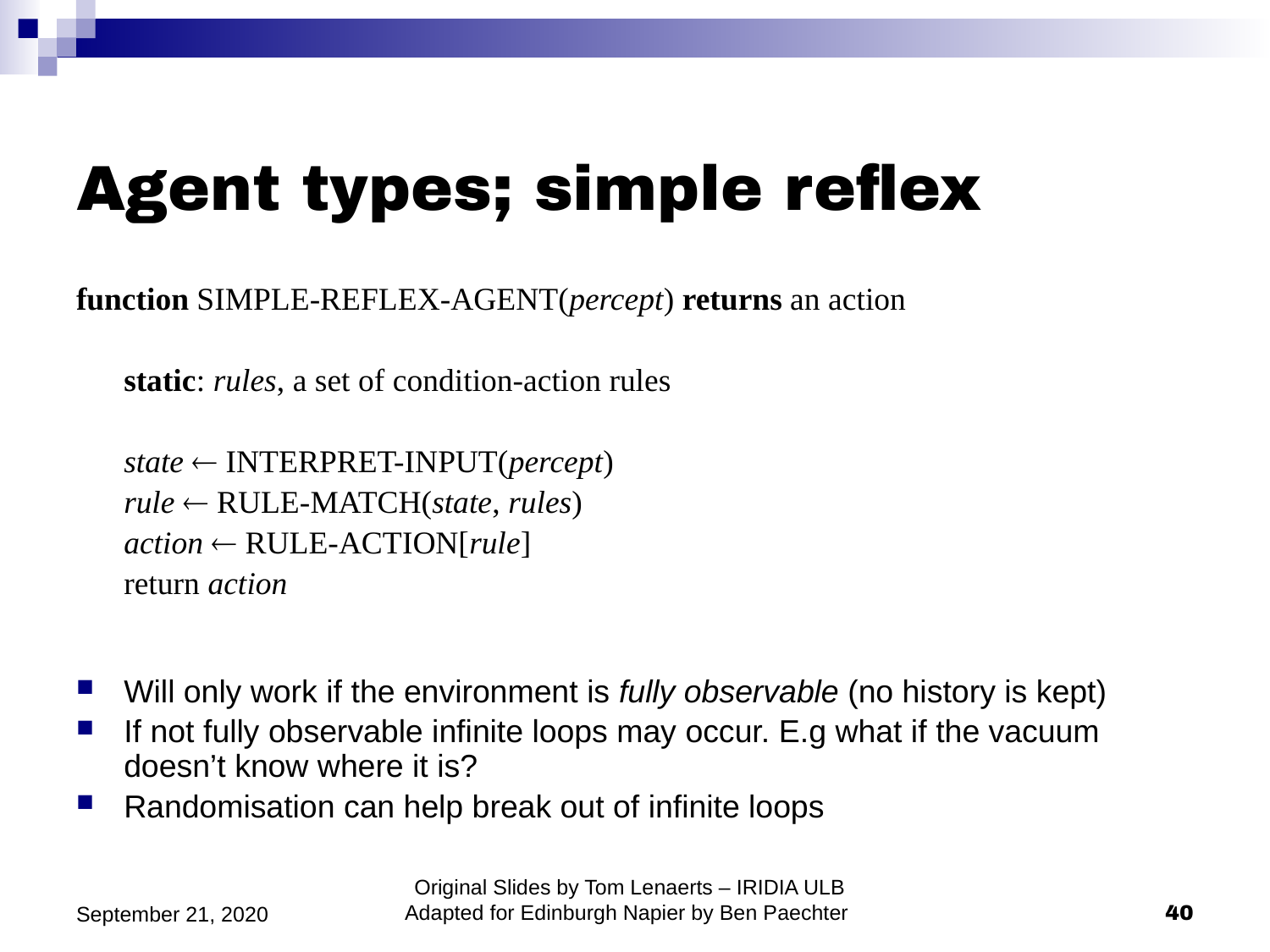

# Agent types; simple reflex
function SIMPLE-REFLEX-AGENT(percept) returns an action

	static: rules, a set of condition-action rules

	state ← INTERPRET-INPUT(percept)
	rule ← RULE-MATCH(state, rules)
	action ← RULE-ACTION[rule]
	return action

Will only work if the environment is fully observable (no history is kept)
If not fully observable infinite loops may occur. E.g what if the vacuum doesn’t know where it is?
Randomisation can help break out of infinite loops
September 21, 2020
Original Slides by Tom Lenaerts – IRIDIA ULB
Adapted for Edinburgh Napier by Ben Paechter
40